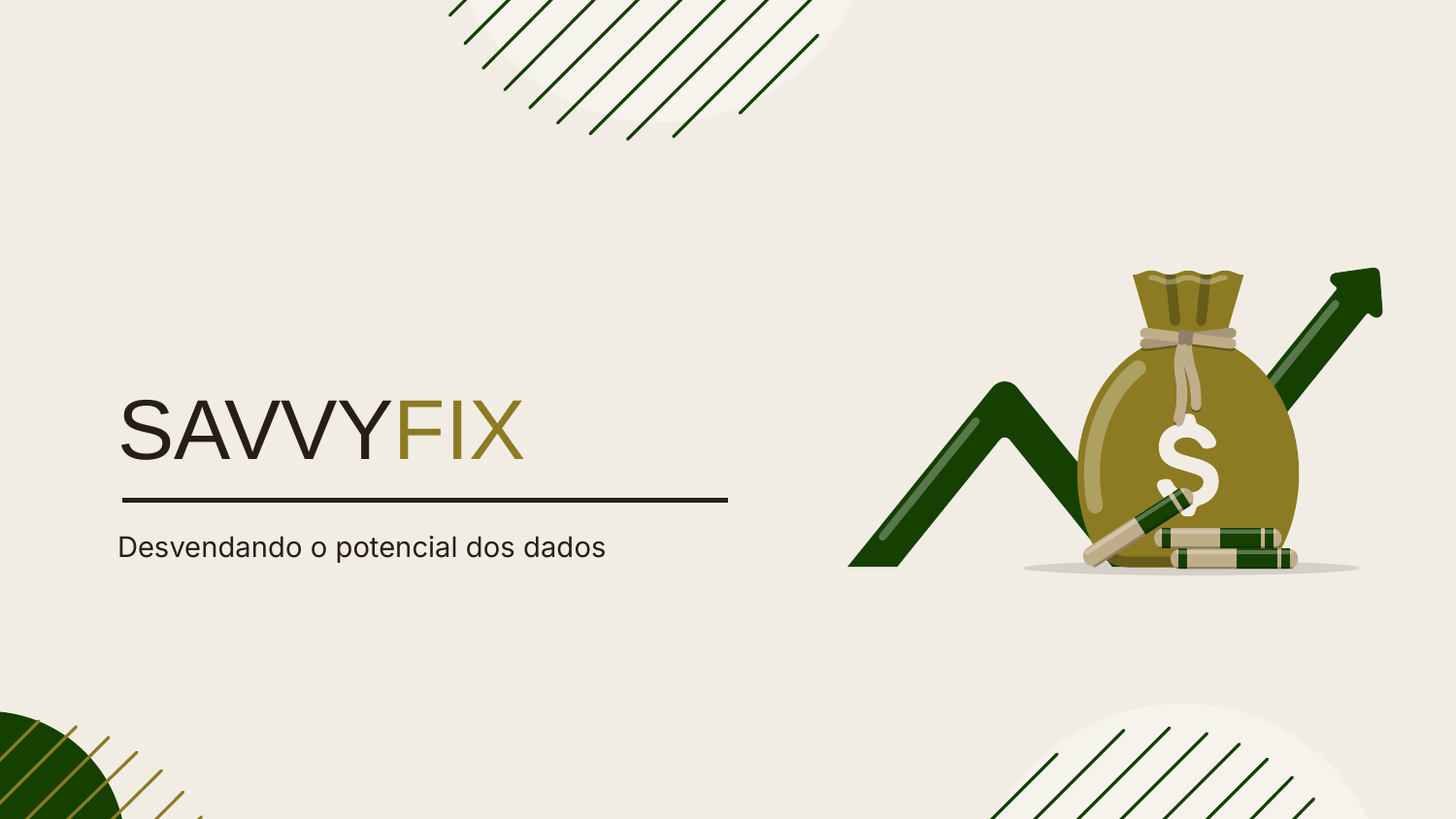

# SAVVYFIX
Desvendando o potencial dos dados